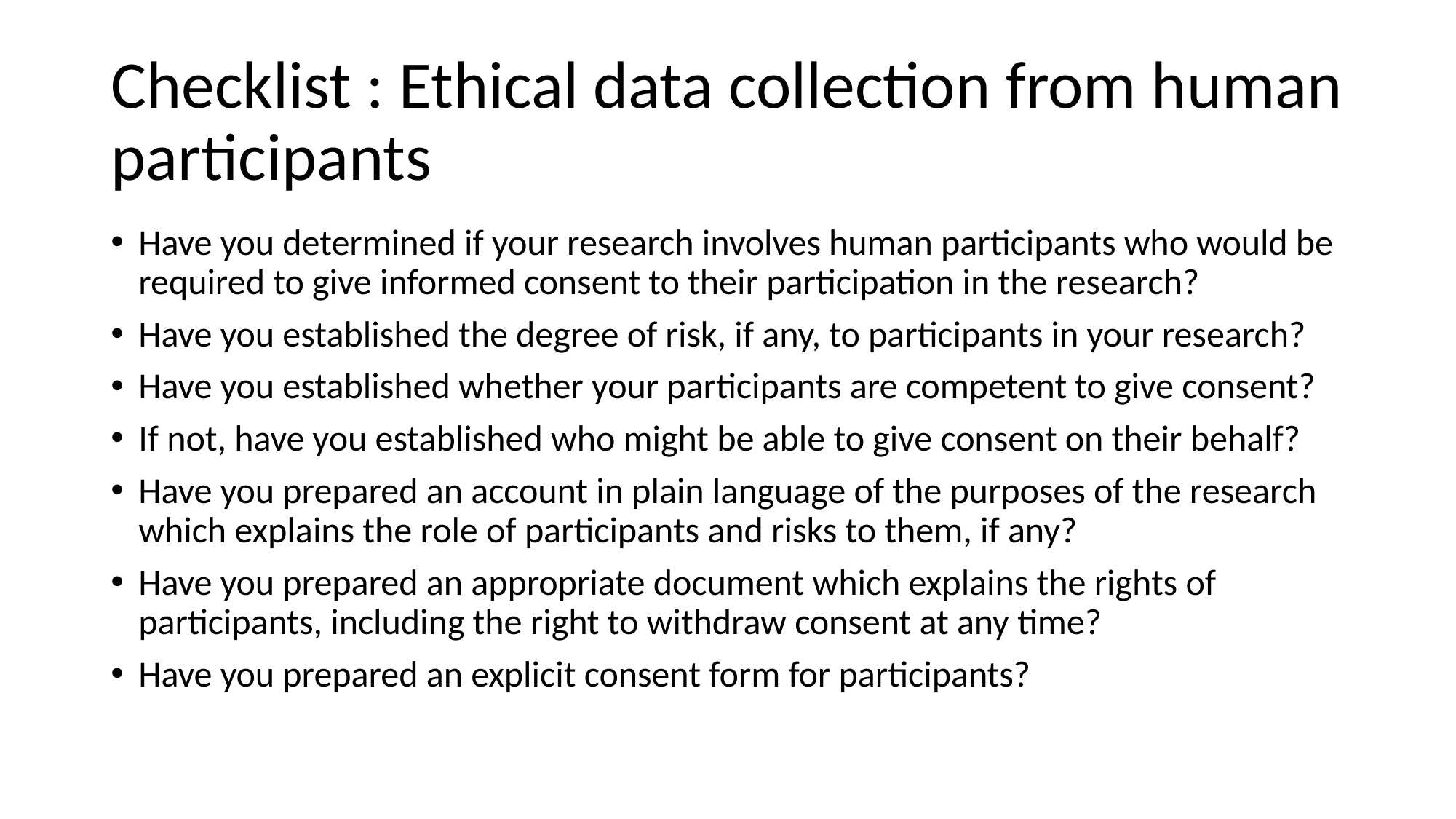

# Checklist : Ethical data collection from human participants
Have you determined if your research involves human participants who would be required to give informed consent to their participation in the research?
Have you established the degree of risk, if any, to participants in your research?
Have you established whether your participants are competent to give consent?
If not, have you established who might be able to give consent on their behalf?
Have you prepared an account in plain language of the purposes of the research which explains the role of participants and risks to them, if any?
Have you prepared an appropriate document which explains the rights of participants, including the right to withdraw consent at any time?
Have you prepared an explicit consent form for participants?